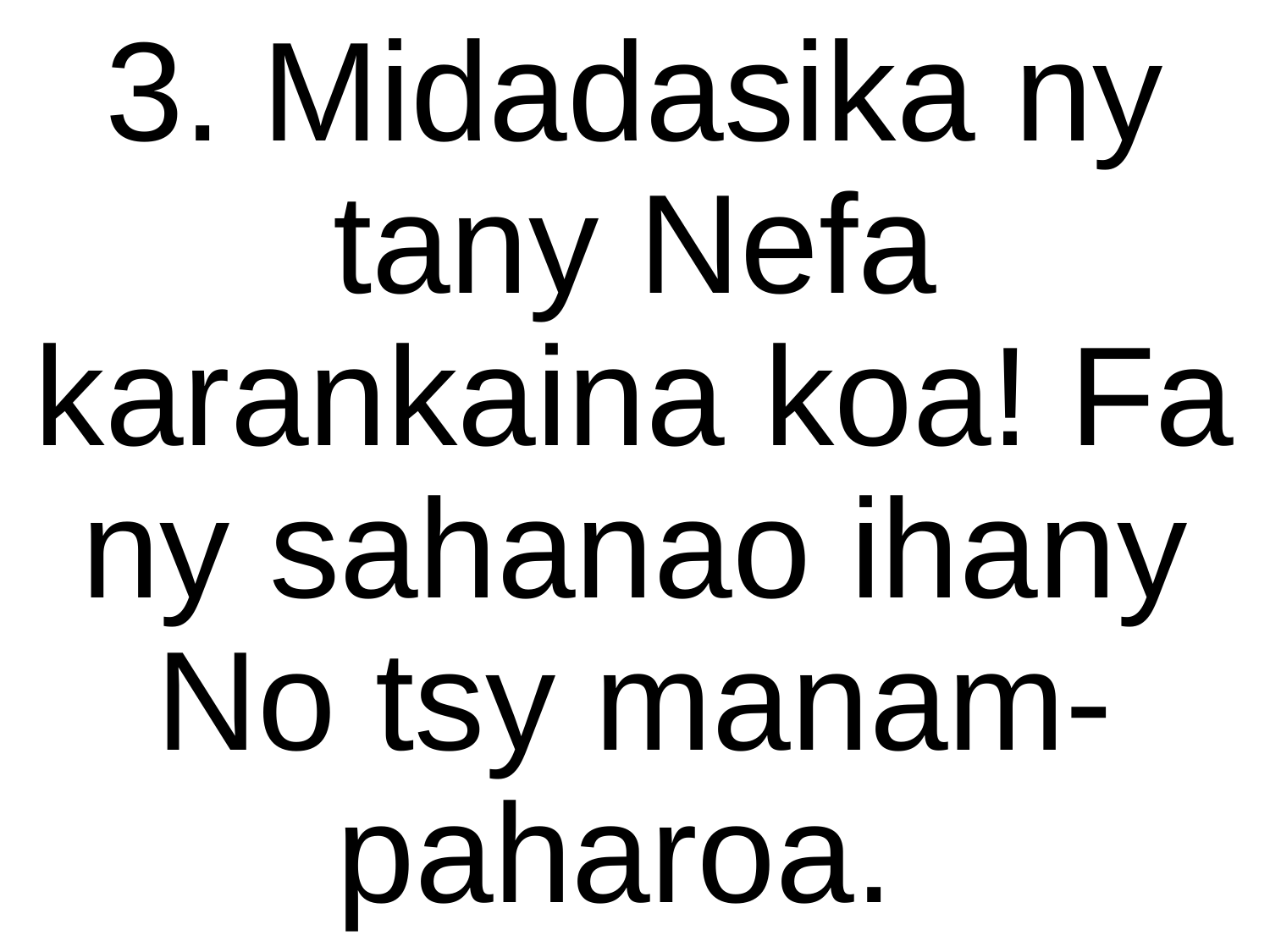

3. Midadasika ny tany Nefa karankaina koa! Fa ny sahanao ihany No tsy manam-paharoa.